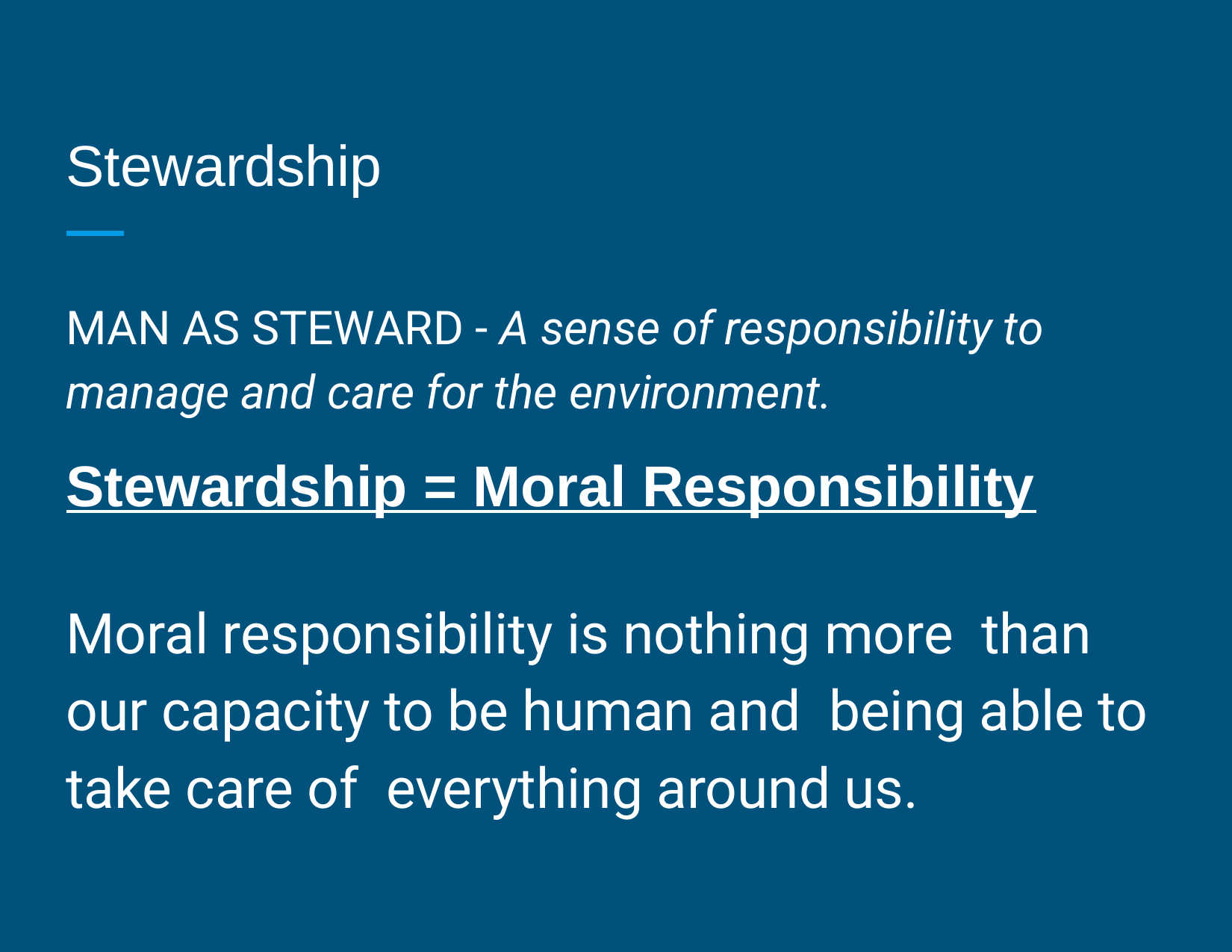

# Stewardship
MAN AS STEWARD - A sense of responsibility to manage and care for the environment.
Stewardship = Moral Responsibility

Moral responsibility is nothing more  than our capacity to be human and  being able to take care of  everything around us.